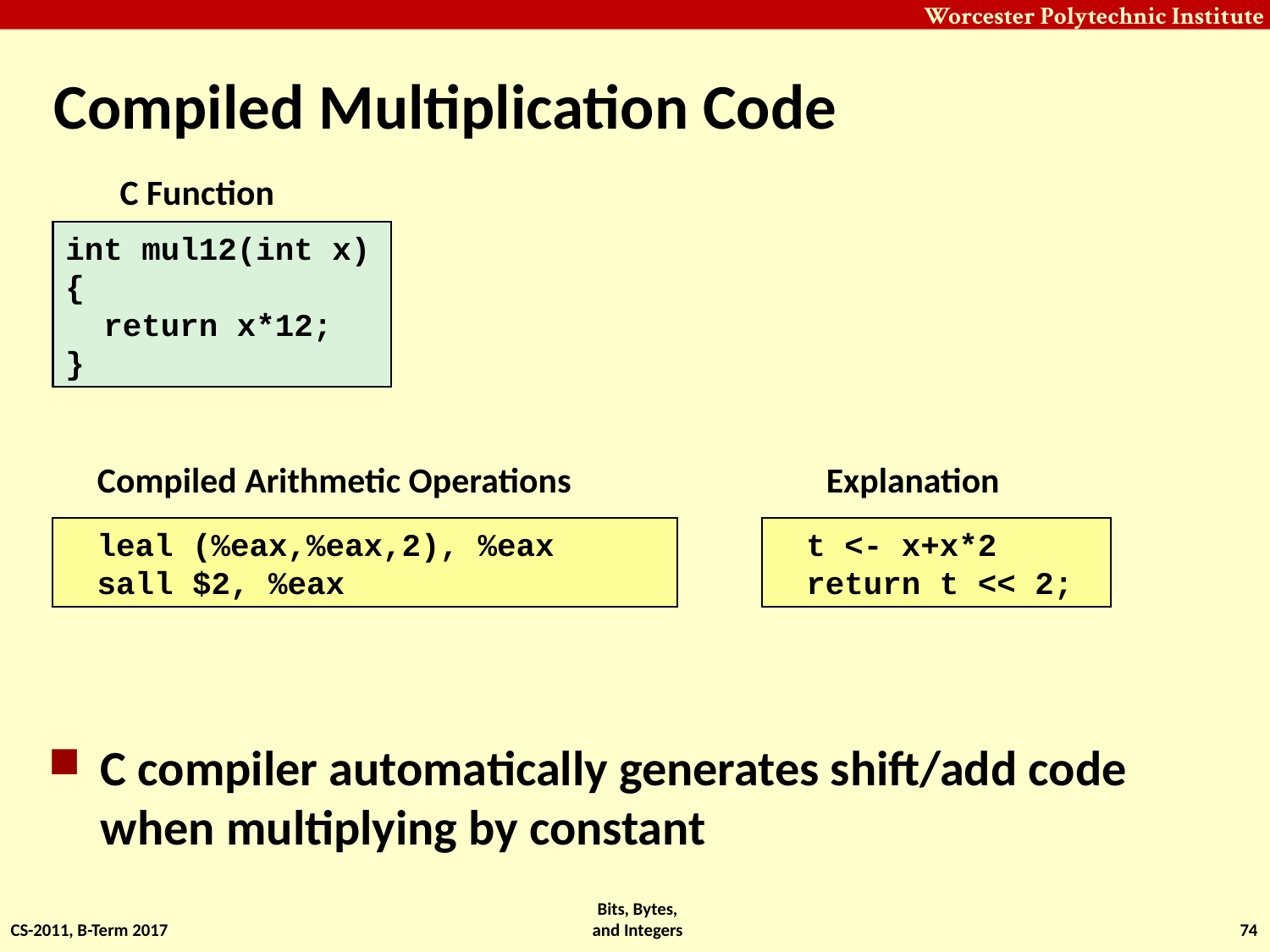

# Compiled Multiplication Code
C Function
int mul12(int x)
{
  return x*12;
}
Compiled Arithmetic Operations
Explanation
	leal	(%eax,%eax,2), %eax
	sall	$2, %eax
	t <- x+x*2
	return t << 2;
C compiler automatically generates shift/add code when multiplying by constant
CS-2011, B-Term 2017
Bits, Bytes, and Integers
74